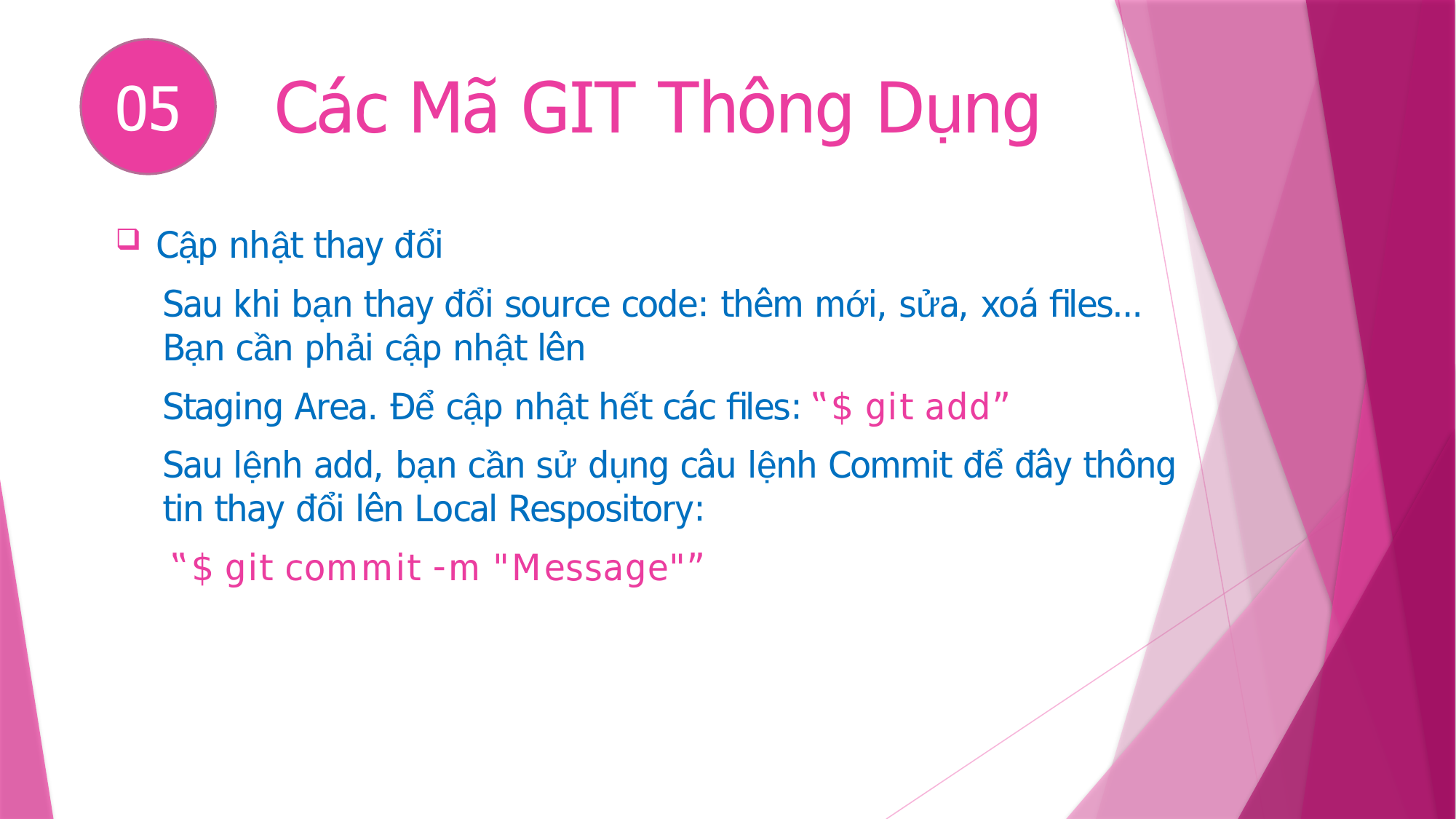

05
# Các Mã GIT Thông Dụng
Cập nhật thay đổi
Sau khi bạn thay đổi source code: thêm mới, sửa, xoá files… Bạn cần phải cập nhật lên
Staging Area. Để cập nhật hết các files: “$ git add”
Sau lệnh add, bạn cần sử dụng câu lệnh Commit để đây thông tin thay đổi lên Local Respository:
 “$ git commit -m "Message"”